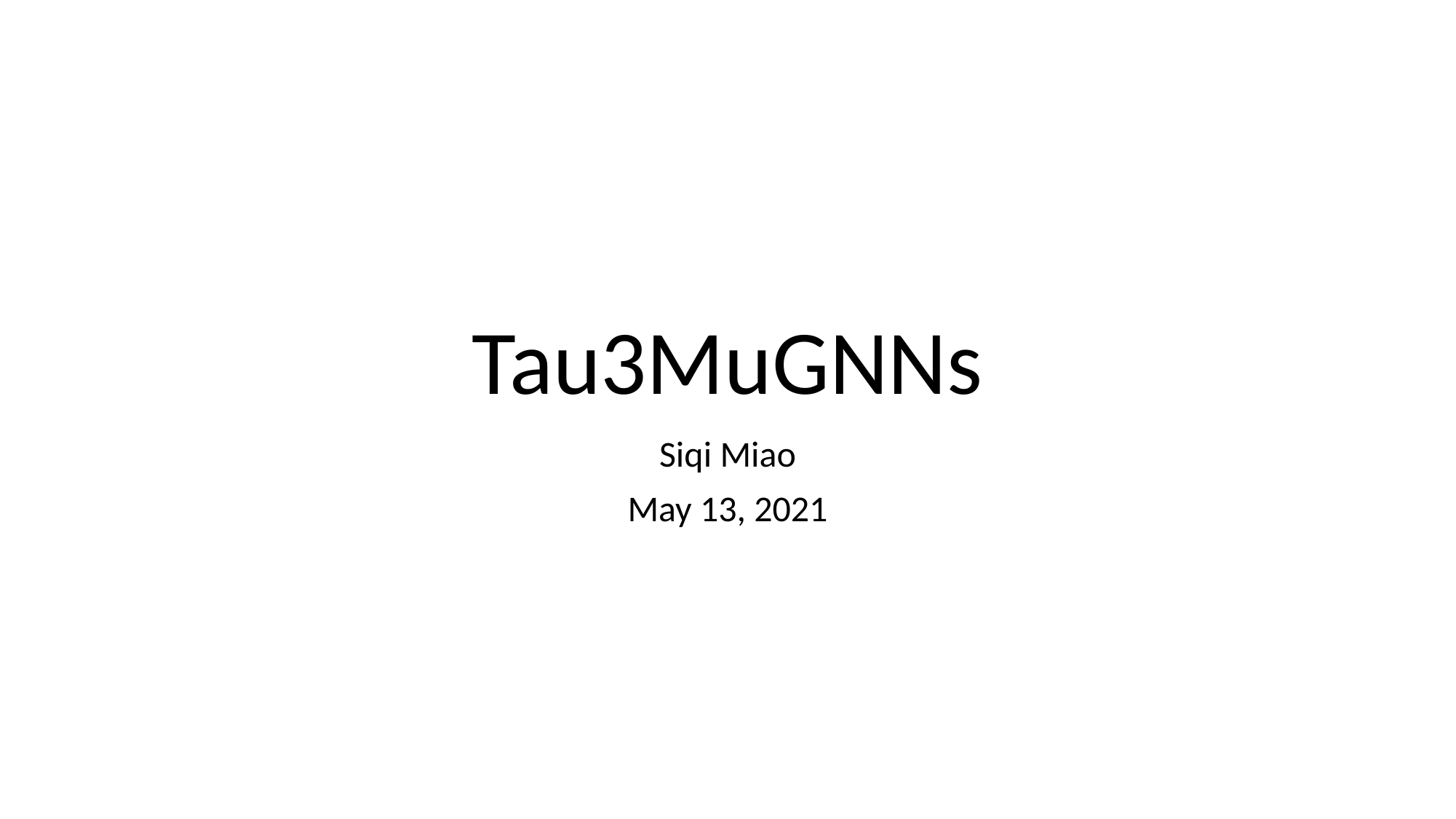

# Tau3MuGNNs
Siqi Miao
May 13, 2021